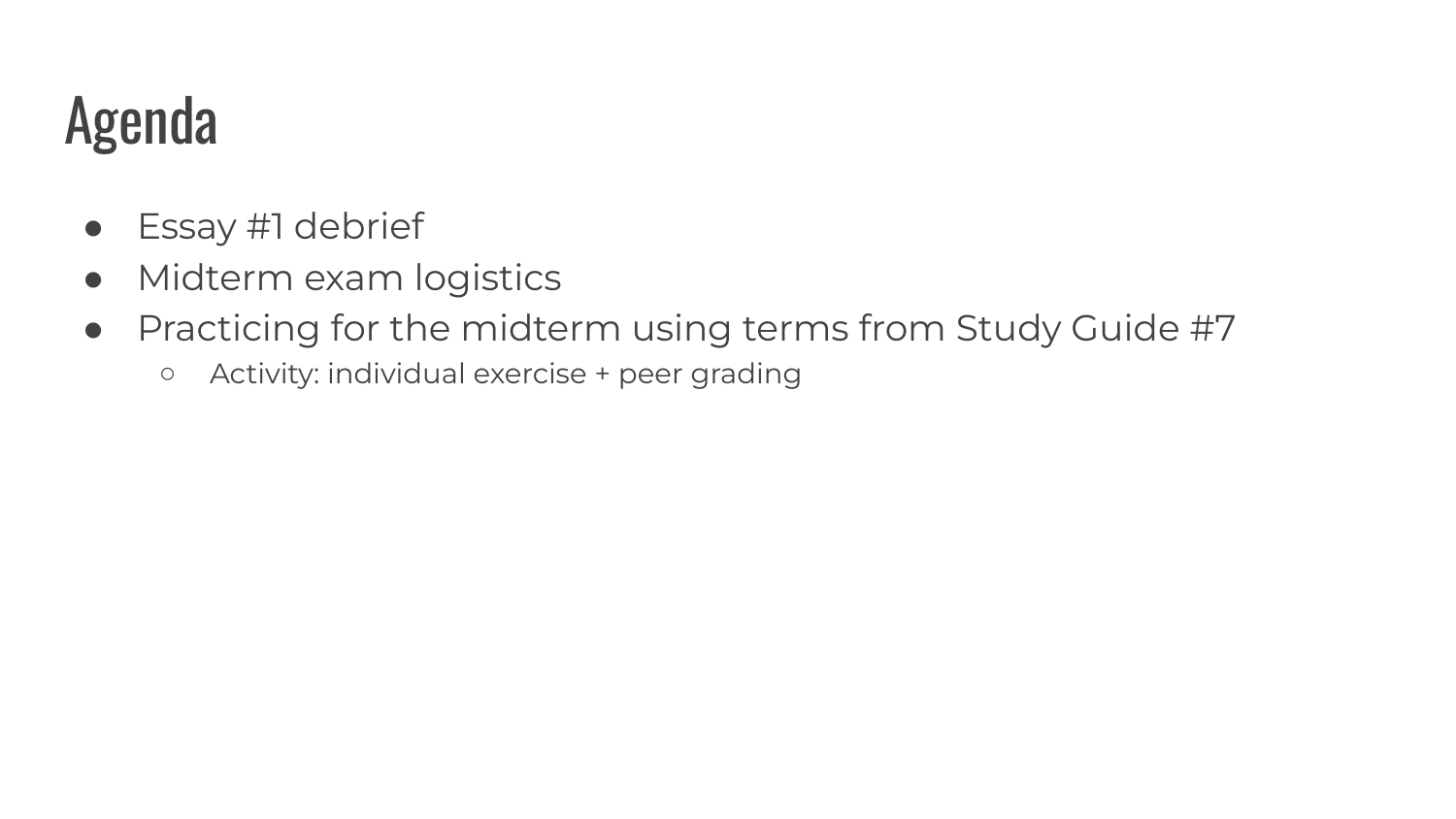

# Agenda
Essay #1 debrief
Midterm exam logistics
Practicing for the midterm using terms from Study Guide #7
Activity: individual exercise + peer grading